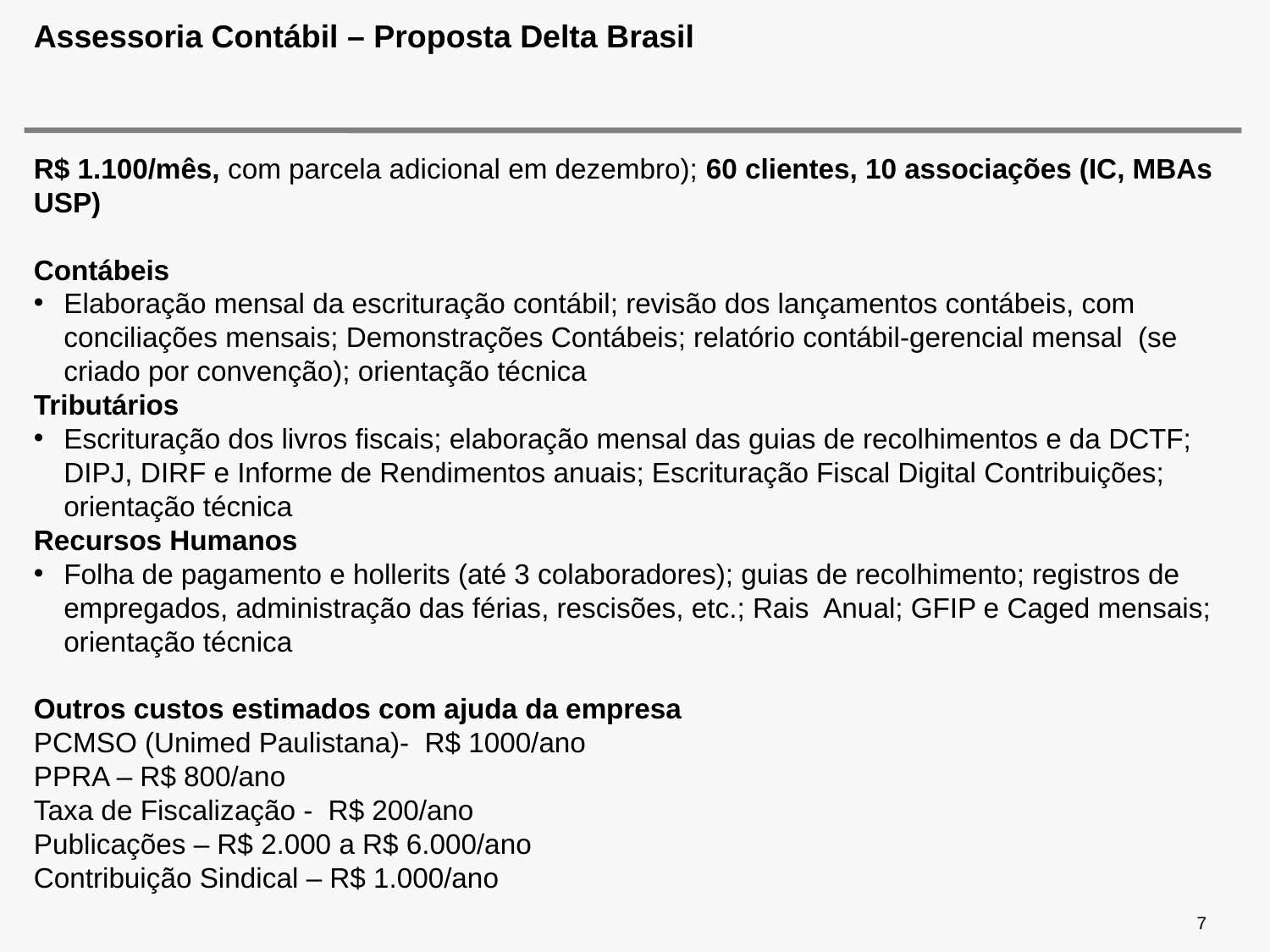

# Assessoria Contábil – Proposta Delta Brasil

R$ 1.100/mês, com parcela adicional em dezembro); 60 clientes, 10 associações (IC, MBAs USP)

Contábeis
Elaboração mensal da escrituração contábil; revisão dos lançamentos contábeis, com  conciliações mensais; Demonstrações Contábeis; relatório contábil-gerencial mensal  (se criado por convenção); orientação técnica
Tributários
Escrituração dos livros fiscais; elaboração mensal das guias de recolhimentos e da DCTF; DIPJ, DIRF e Informe de Rendimentos anuais; Escrituração Fiscal Digital Contribuições; orientação técnica
Recursos Humanos
Folha de pagamento e hollerits (até 3 colaboradores); guias de recolhimento; registros de empregados, administração das férias, rescisões, etc.; Rais  Anual; GFIP e Caged mensais; orientação técnica

Outros custos estimados com ajuda da empresa
PCMSO (Unimed Paulistana)-  R$ 1000/ano
PPRA – R$ 800/ano
Taxa de Fiscalização -  R$ 200/ano
Publicações – R$ 2.000 a R$ 6.000/ano
Contribuição Sindical – R$ 1.000/ano

7